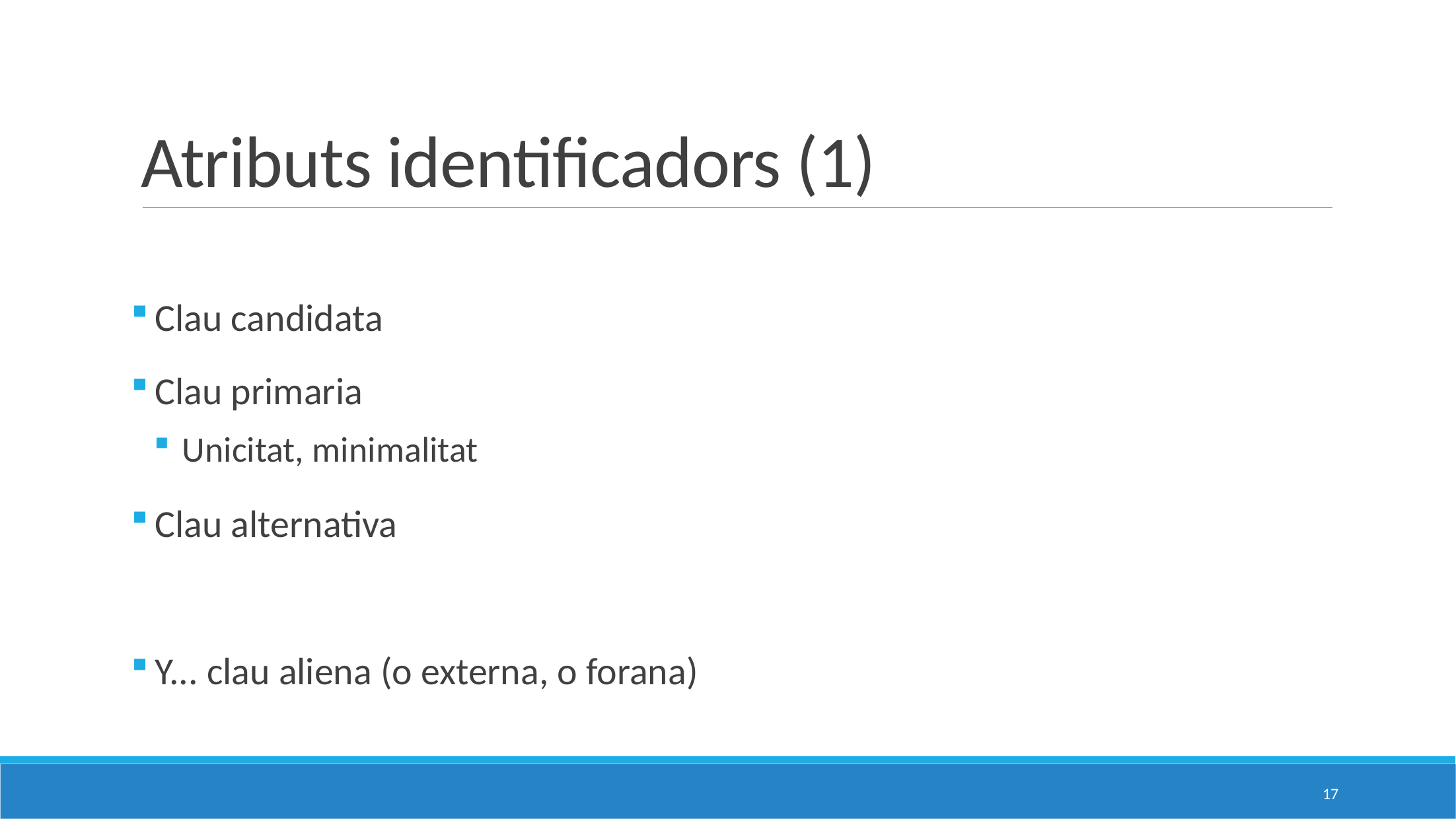

# Atributs identificadors (1)

 Clau candidata
 Clau primaria
 Unicitat, minimalitat
 Clau alternativa

 Y... clau aliena (o externa, o forana)
17